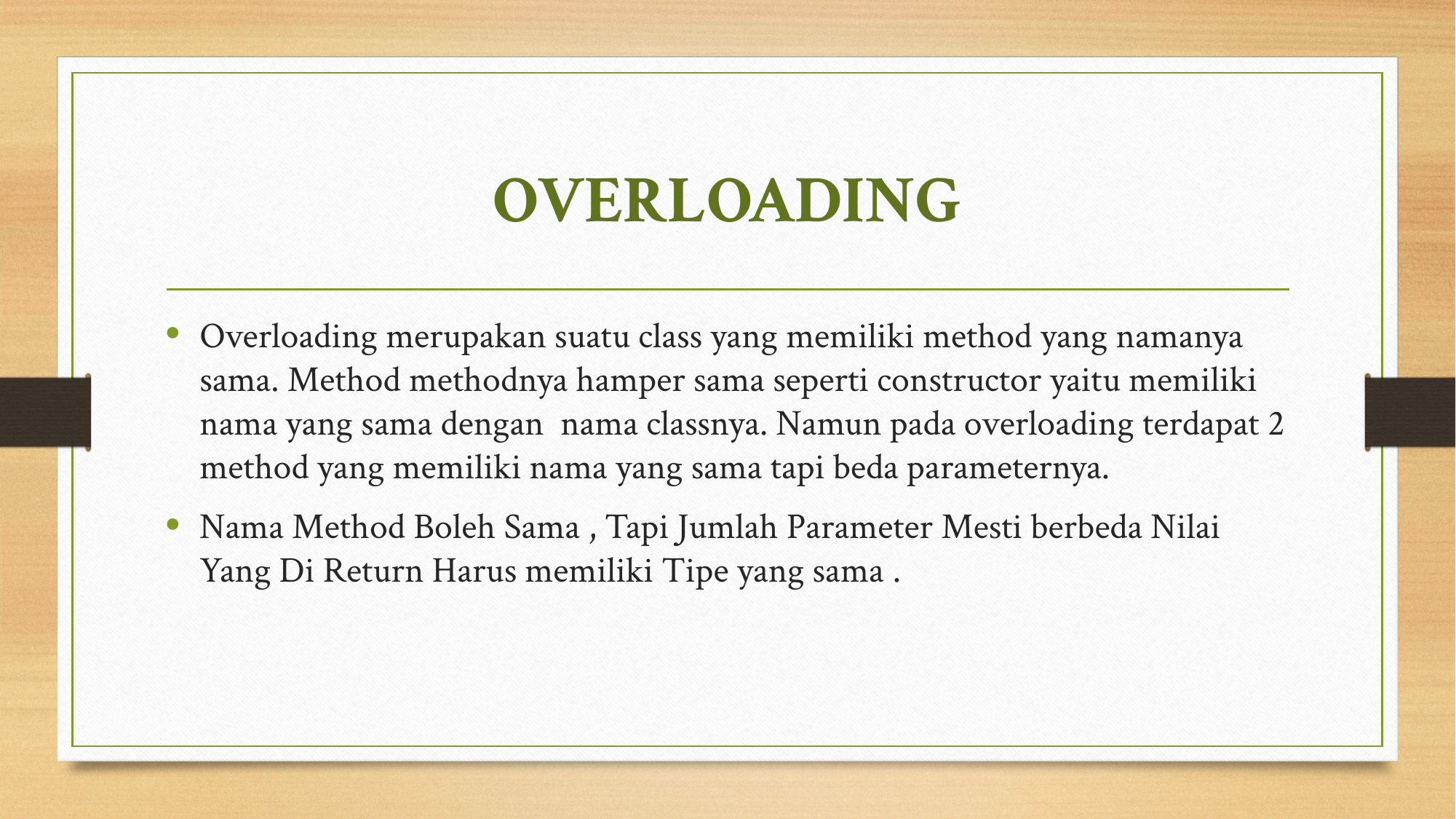

# OVERLOADING
Overloading merupakan suatu class yang memiliki method yang namanya sama. Method methodnya hamper sama seperti constructor yaitu memiliki nama yang sama dengan  nama classnya. Namun pada overloading terdapat 2 method yang memiliki nama yang sama tapi beda parameternya.
Nama Method Boleh Sama , Tapi Jumlah Parameter Mesti berbeda Nilai Yang Di Return Harus memiliki Tipe yang sama .